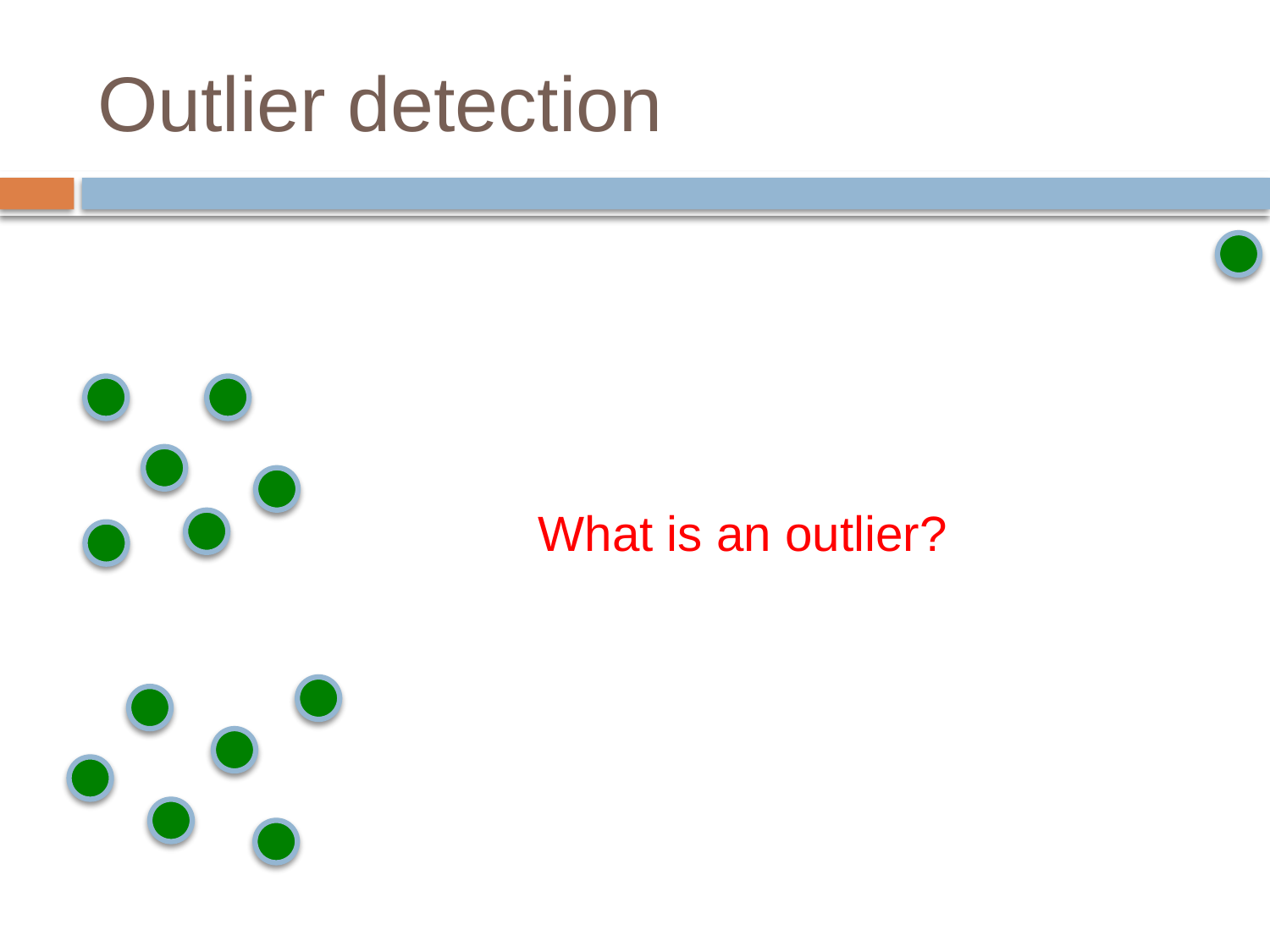

# Outlier detection

What is an outlier?